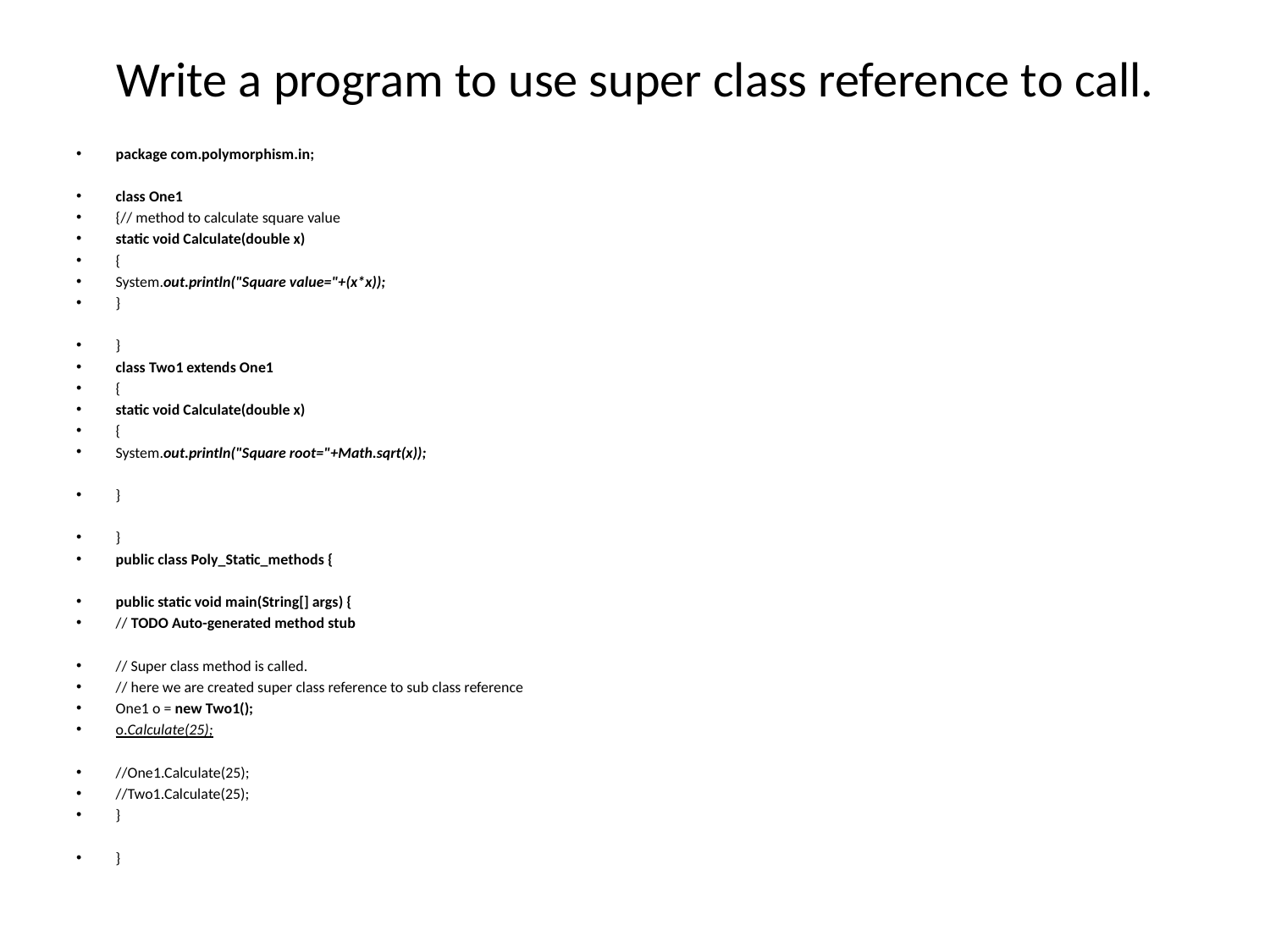

# Write a program to use super class reference to call.
package com.polymorphism.in;

class One1
{// method to calculate square value
static void Calculate(double x)
{
System.out.println("Square value="+(x*x));
}

}
class Two1 extends One1
{
static void Calculate(double x)
{
System.out.println("Square root="+Math.sqrt(x));

}

}
public class Poly_Static_methods {

public static void main(String[] args) {
// TODO Auto-generated method stub

// Super class method is called.
// here we are created super class reference to sub class reference
One1 o = new Two1();
o.Calculate(25);

//One1.Calculate(25);
//Two1.Calculate(25);
}

}